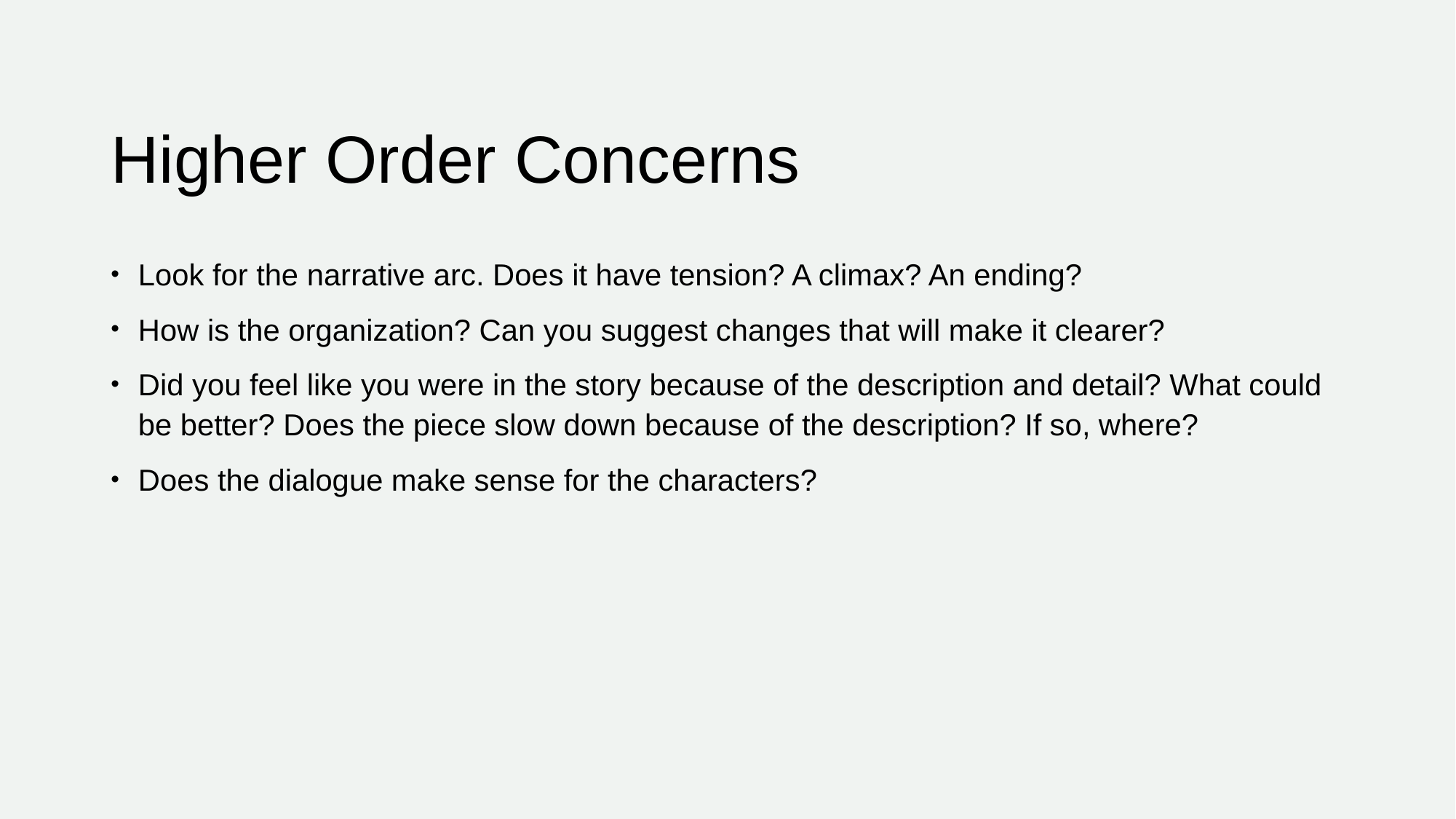

# Higher Order Concerns
Look for the narrative arc. Does it have tension? A climax? An ending?
How is the organization? Can you suggest changes that will make it clearer?
Did you feel like you were in the story because of the description and detail? What could be better? Does the piece slow down because of the description? If so, where?
Does the dialogue make sense for the characters?